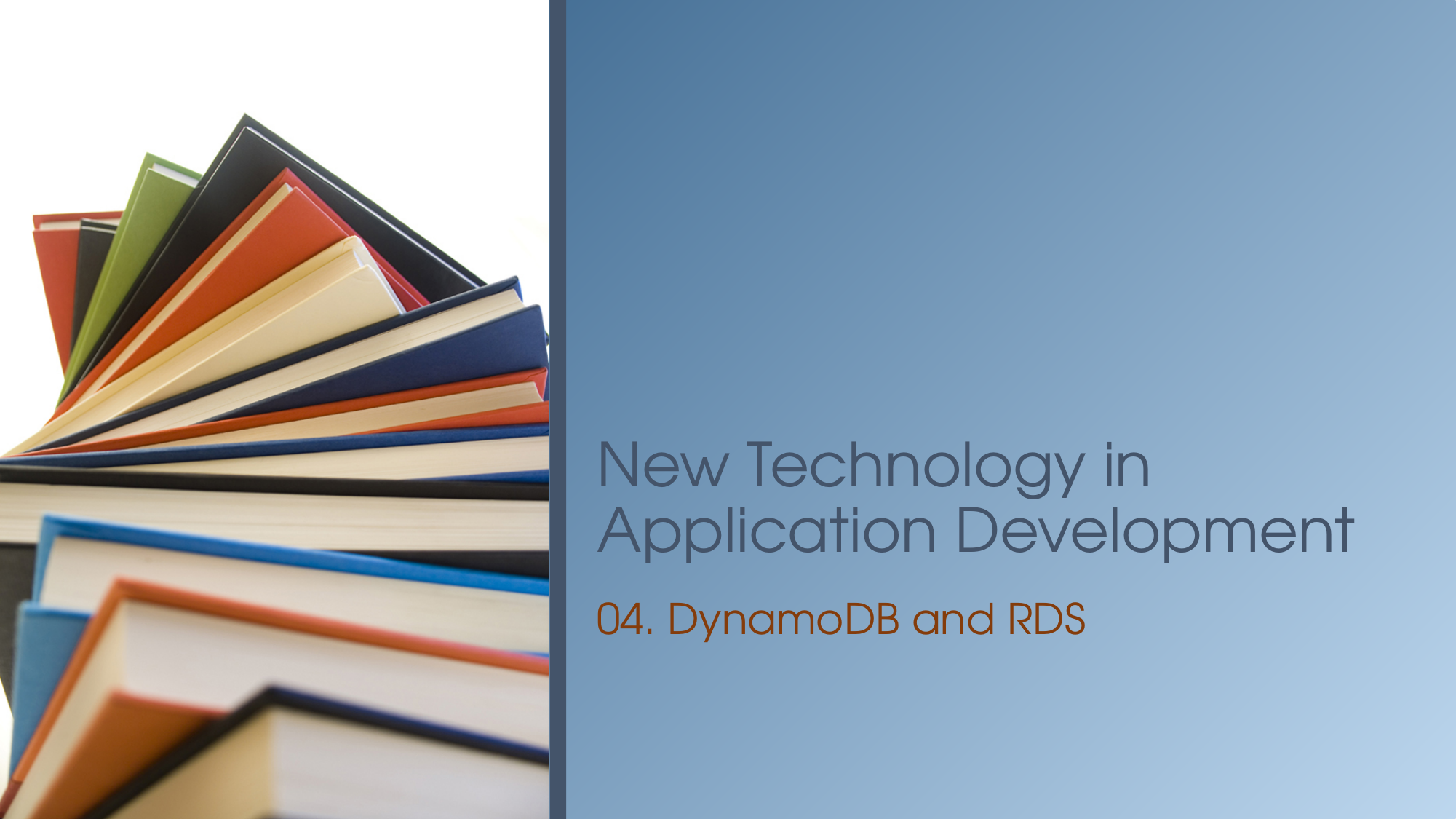

# New Technology in Application Development
04. DynamoDB and RDS